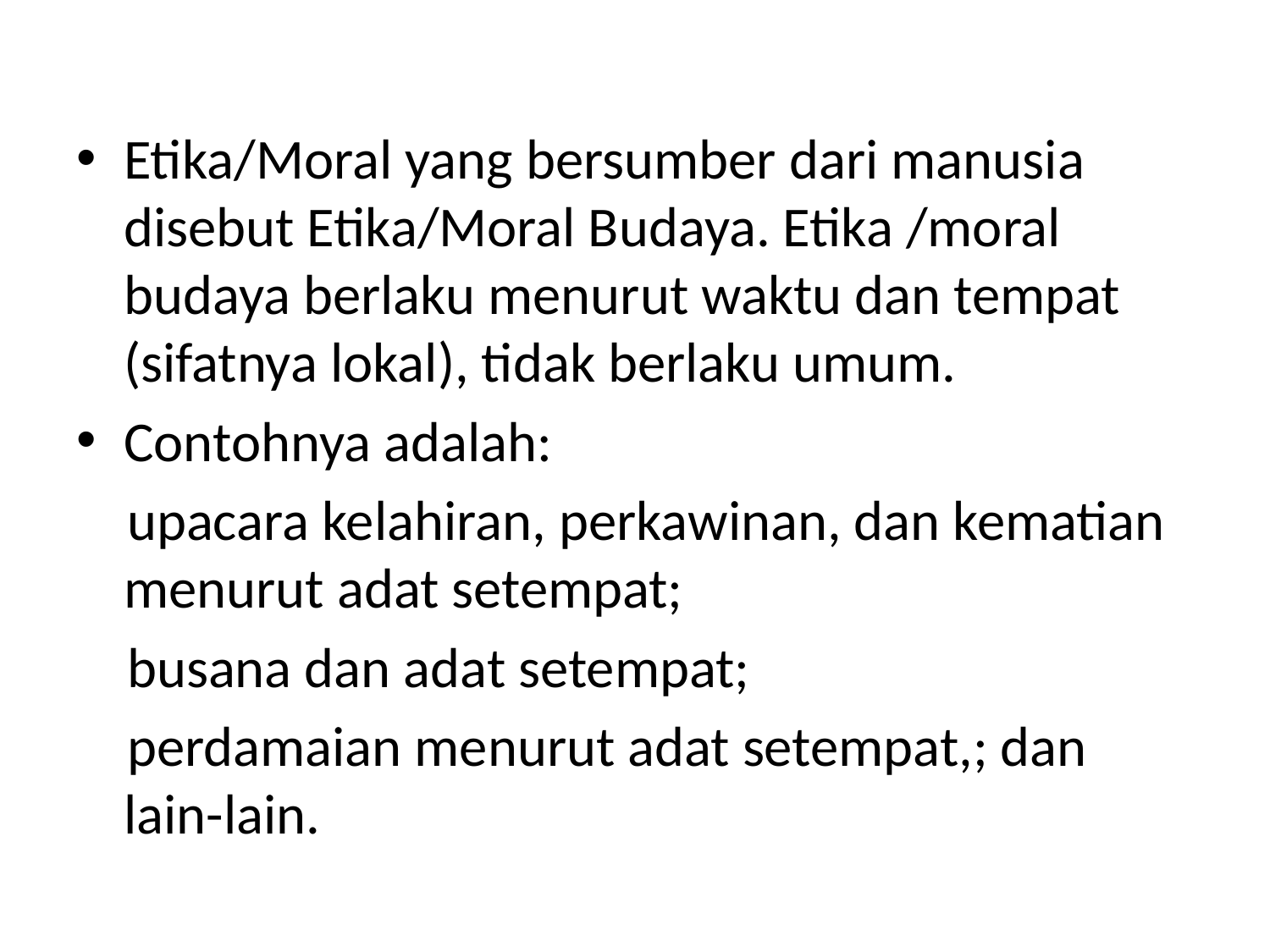

#
Etika/Moral yang bersumber dari manusia disebut Etika/Moral Budaya. Etika /moral budaya berlaku menurut waktu dan tempat (sifatnya lokal), tidak berlaku umum.
Contohnya adalah:
    upacara kelahiran, perkawinan, dan kematian menurut adat setempat;
    busana dan adat setempat;
    perdamaian menurut adat setempat,; dan lain-lain.